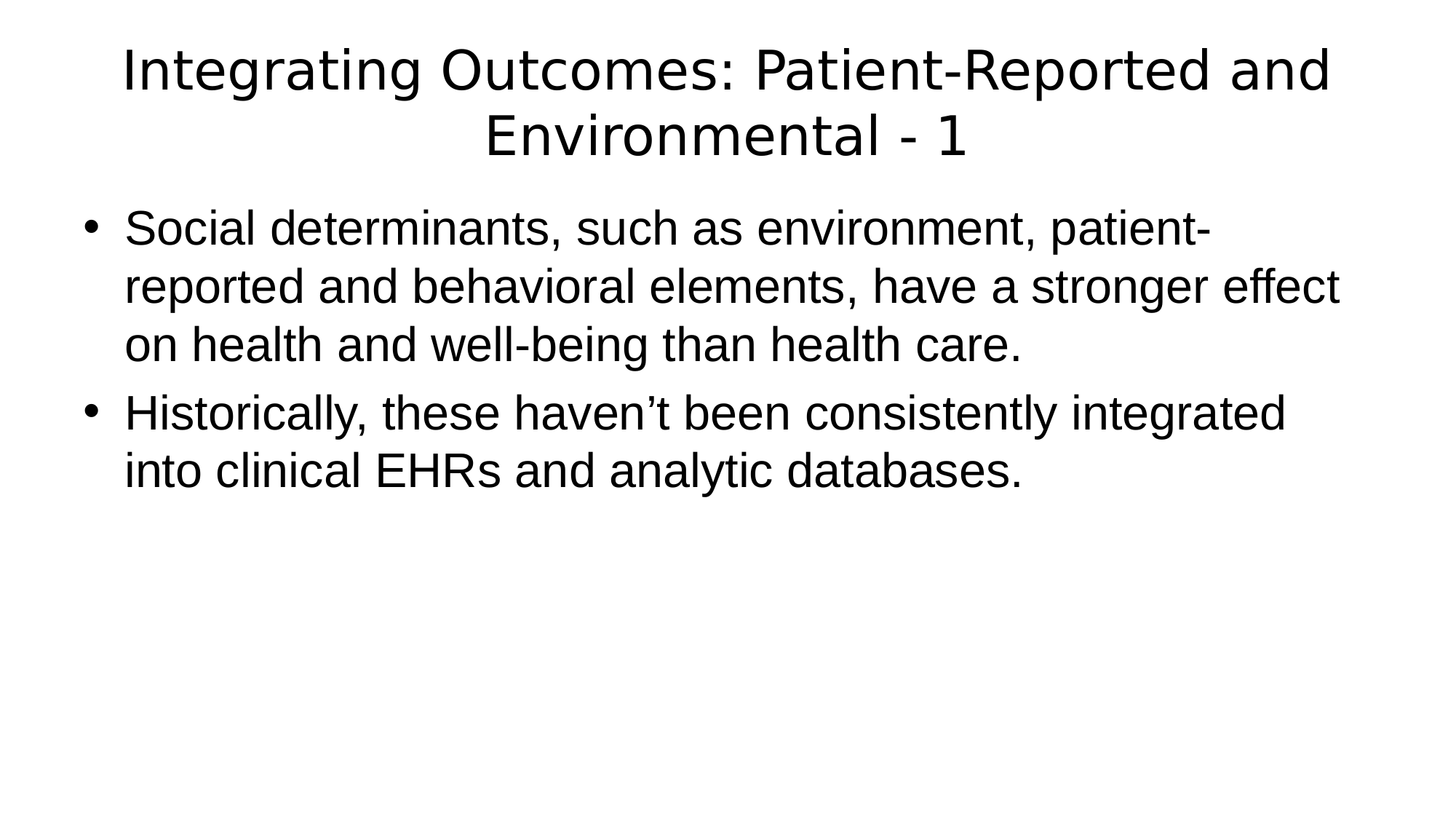

# Integrating Outcomes: Patient-Reported and Environmental - 1
Social determinants, such as environment, patient-reported and behavioral elements, have a stronger effect on health and well-being than health care.
Historically, these haven’t been consistently integrated into clinical EHRs and analytic databases.